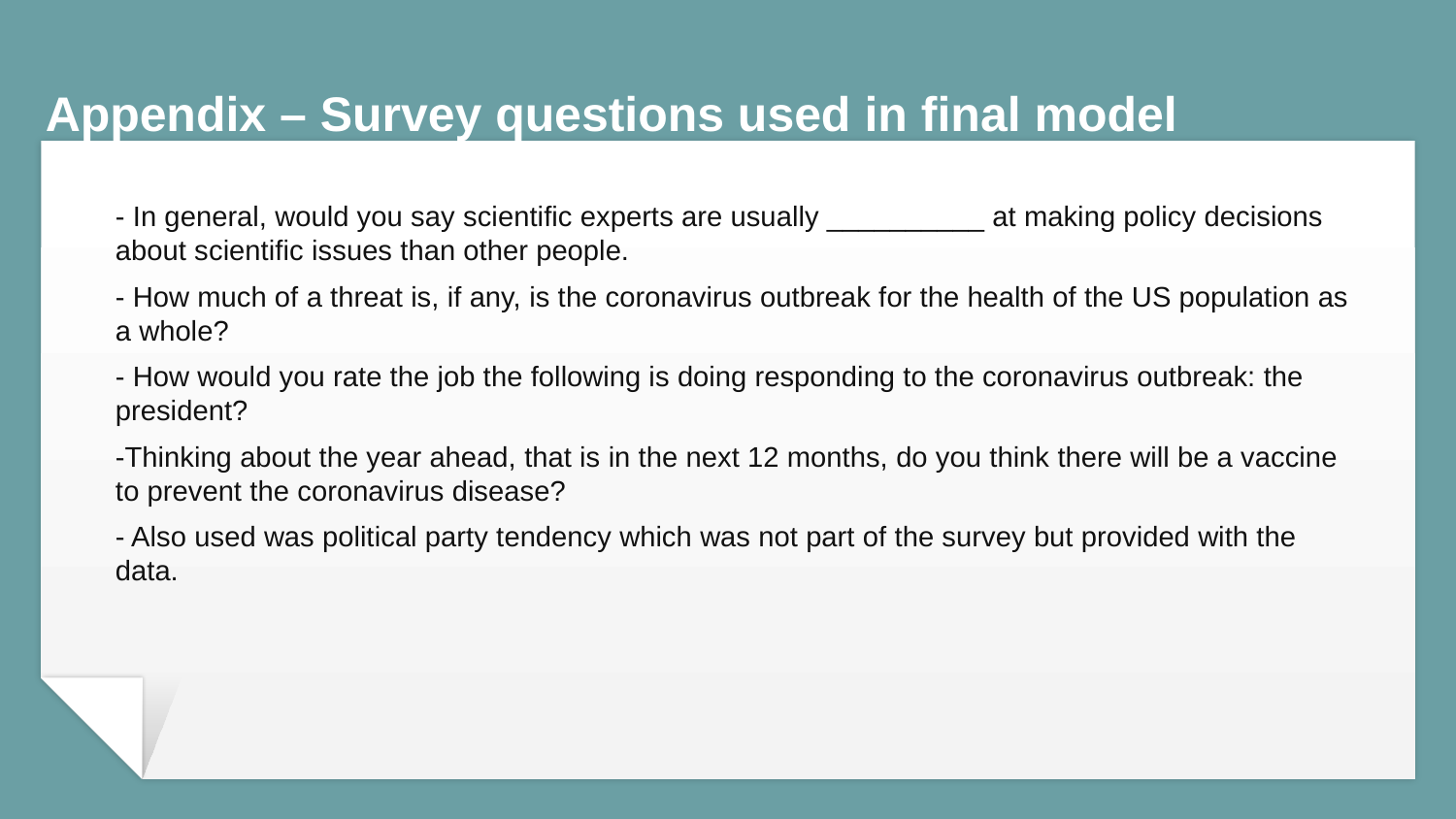

# Appendix – Survey questions used in final model
- In general, would you say scientific experts are usually __________ at making policy decisions about scientific issues than other people.
- How much of a threat is, if any, is the coronavirus outbreak for the health of the US population as a whole?
- How would you rate the job the following is doing responding to the coronavirus outbreak: the president?
-Thinking about the year ahead, that is in the next 12 months, do you think there will be a vaccine to prevent the coronavirus disease?
- Also used was political party tendency which was not part of the survey but provided with the data.